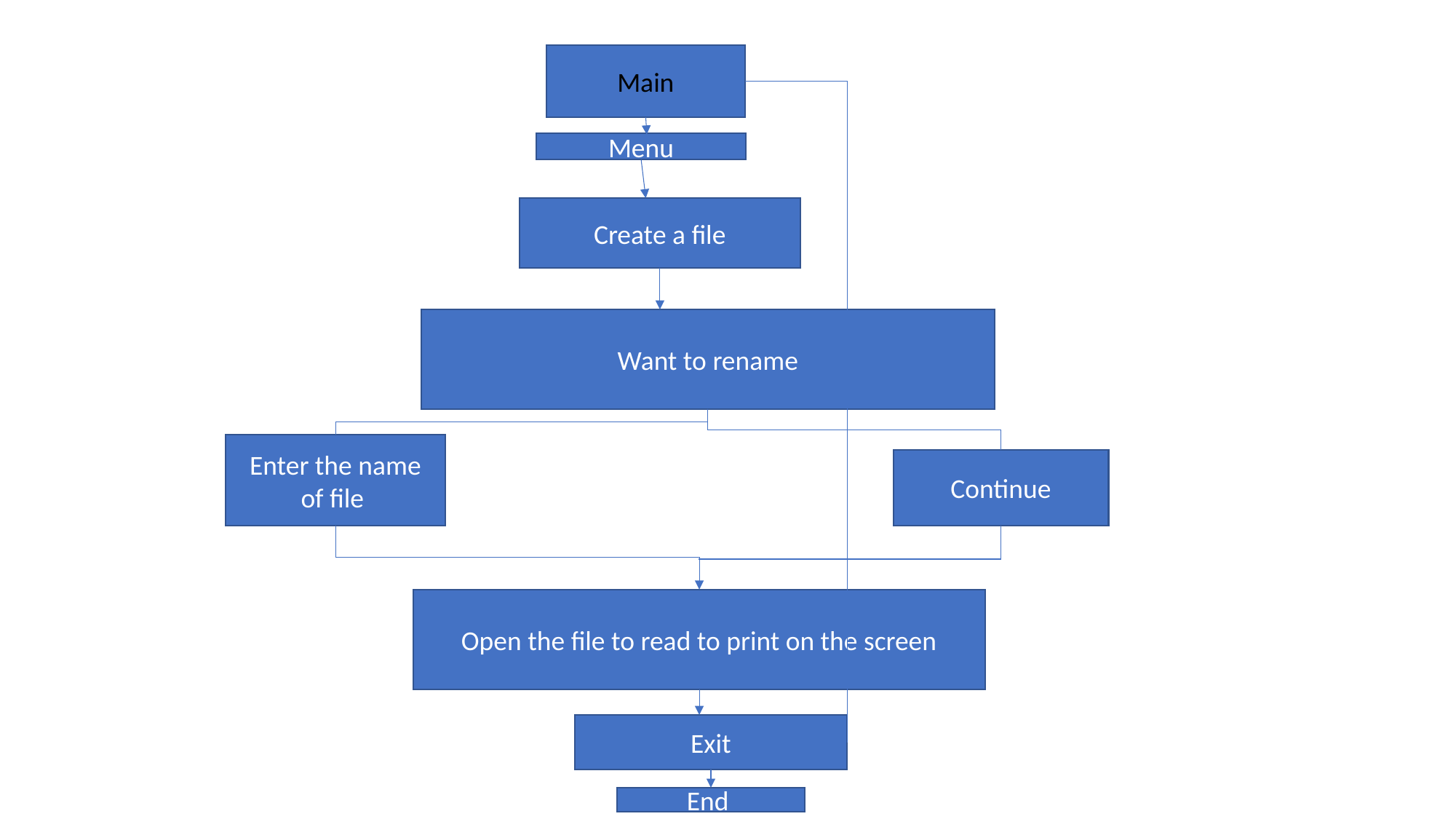

Main
Menu
Create a file
Want to rename
Enter the name of file
Continue
Open the file to read to print on the screen
Exit
End